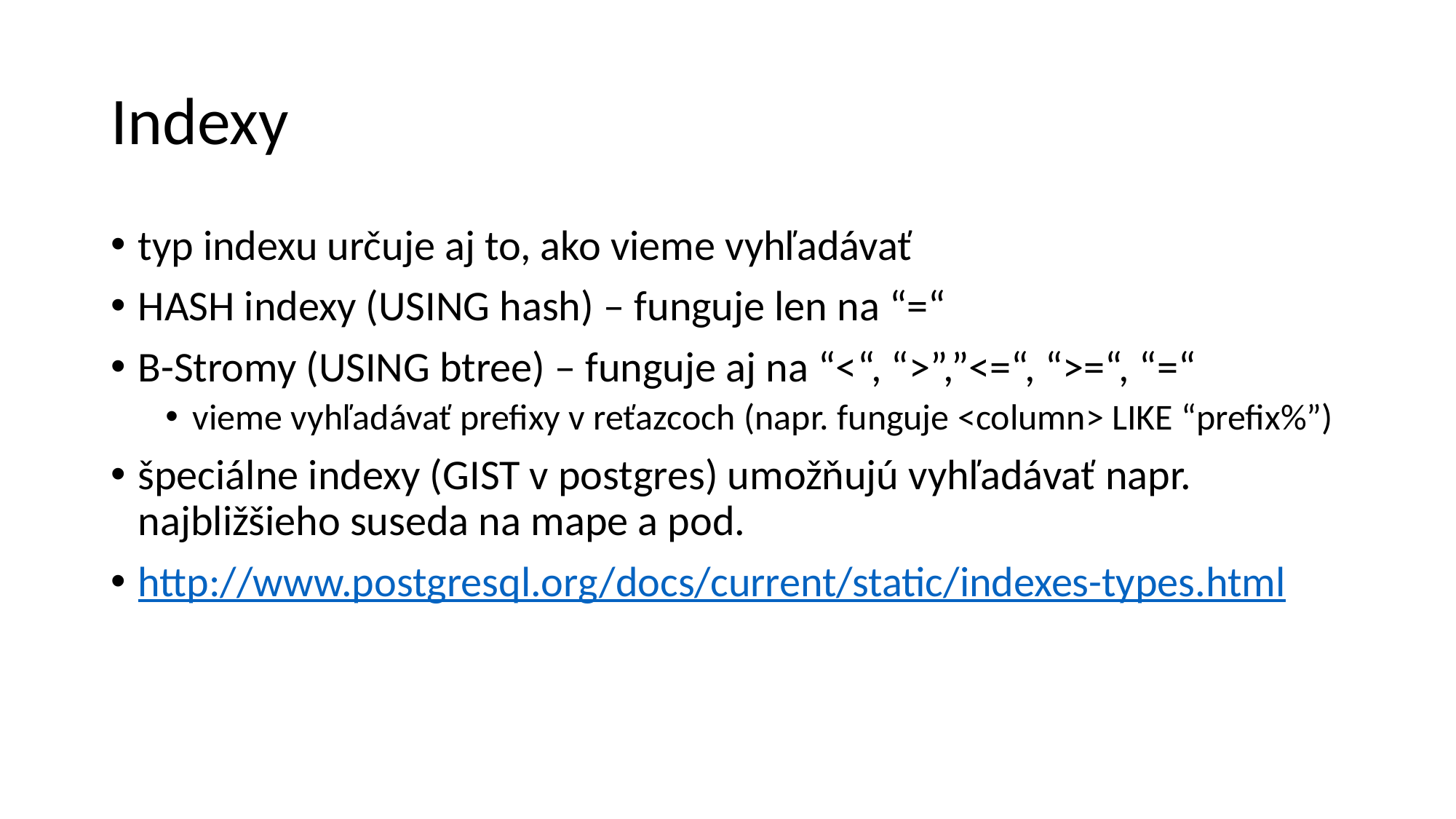

Indexy
typ indexu určuje aj to, ako vieme vyhľadávať
HASH indexy (USING hash) – funguje len na “=“
B-Stromy (USING btree) – funguje aj na “<“, “>”,”<=“, “>=“, “=“
vieme vyhľadávať prefixy v reťazcoch (napr. funguje <column> LIKE “prefix%”)
špeciálne indexy (GIST v postgres) umožňujú vyhľadávať napr. najbližšieho suseda na mape a pod.
http://www.postgresql.org/docs/current/static/indexes-types.html